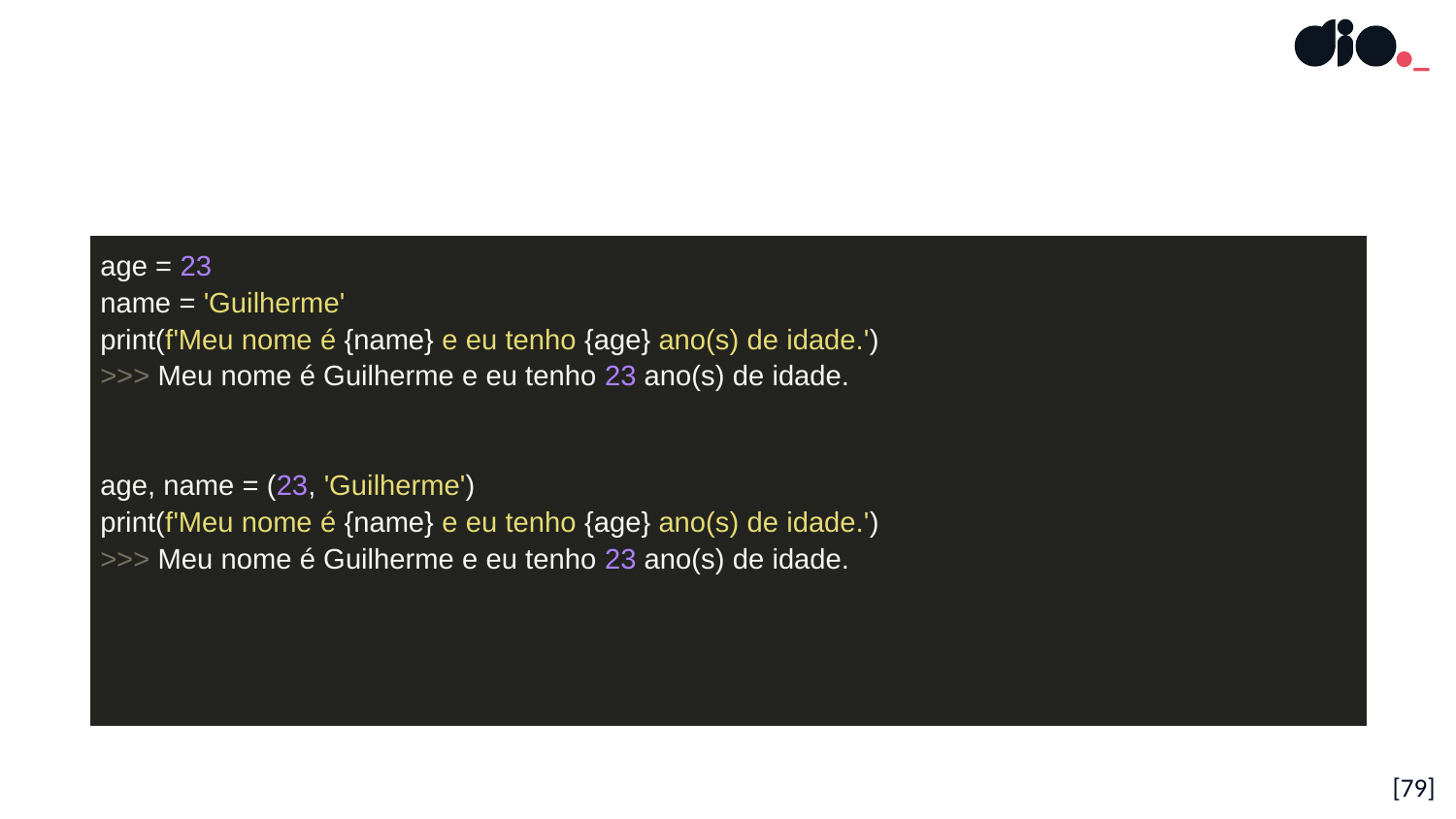

| age = 23 name = 'Guilherme' print(f'Meu nome é {name} e eu tenho {age} ano(s) de idade.') >>> Meu nome é Guilherme e eu tenho 23 ano(s) de idade. age, name = (23, 'Guilherme') print(f'Meu nome é {name} e eu tenho {age} ano(s) de idade.') >>> Meu nome é Guilherme e eu tenho 23 ano(s) de idade. |
| --- |
[79]